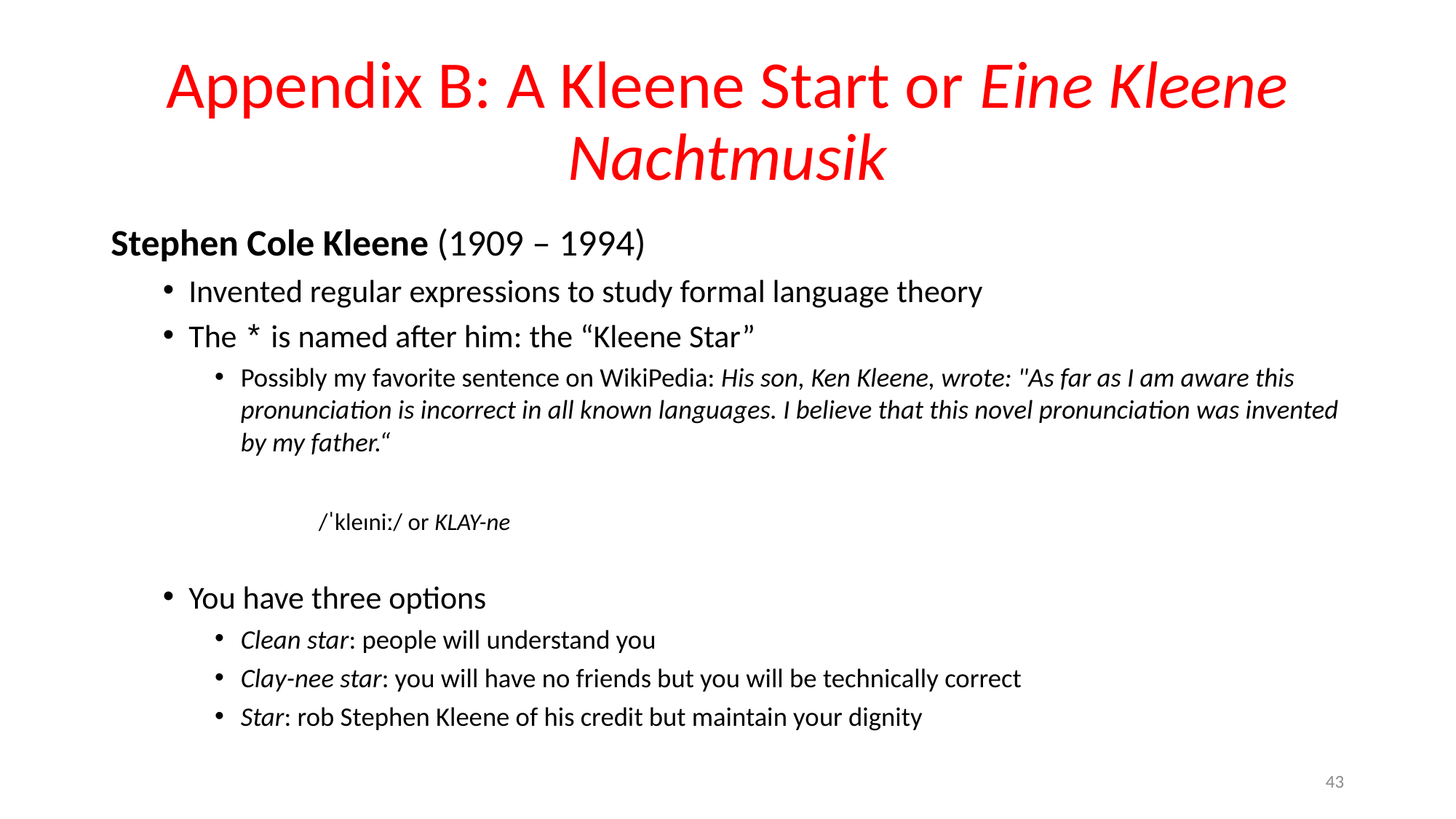

# Appendix B: A Kleene Start or Eine Kleene Nachtmusik
Stephen Cole Kleene (1909 – 1994)
Invented regular expressions to study formal language theory
The * is named after him: the “Kleene Star”
Possibly my favorite sentence on WikiPedia: His son, Ken Kleene, wrote: "As far as I am aware this pronunciation is incorrect in all known languages. I believe that this novel pronunciation was invented by my father.“

/ˈkleɪniː/ or KLAY-ne

You have three options
Clean star: people will understand you
Clay-nee star: you will have no friends but you will be technically correct
Star: rob Stephen Kleene of his credit but maintain your dignity
43